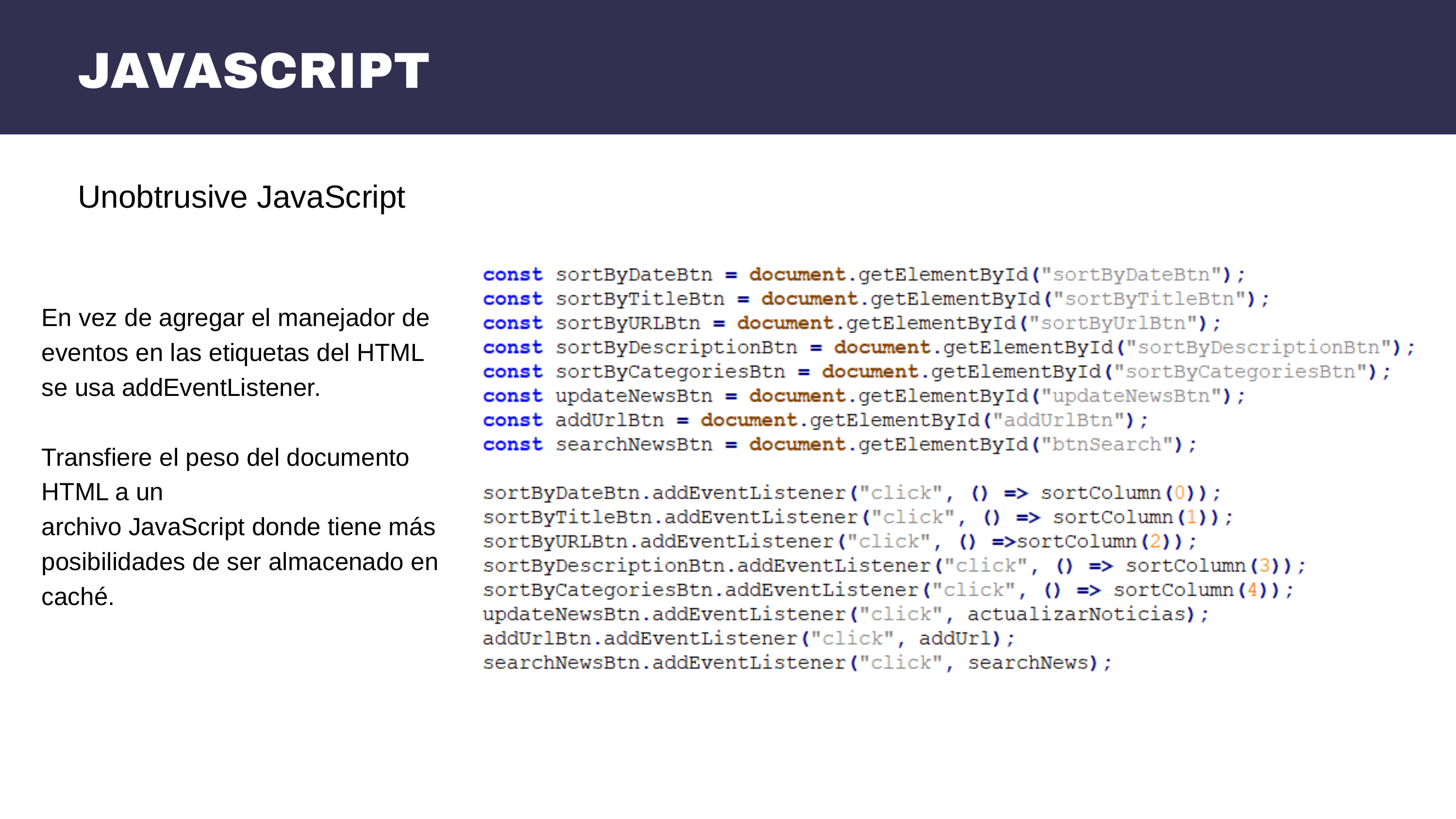

JAVASCRIPT
Unobtrusive JavaScript

En vez de agregar el manejador de eventos en las etiquetas del HTML se usa addEventListener.

Transfiere el peso del documento HTML a un
archivo JavaScript donde tiene más posibilidades de ser almacenado en caché.